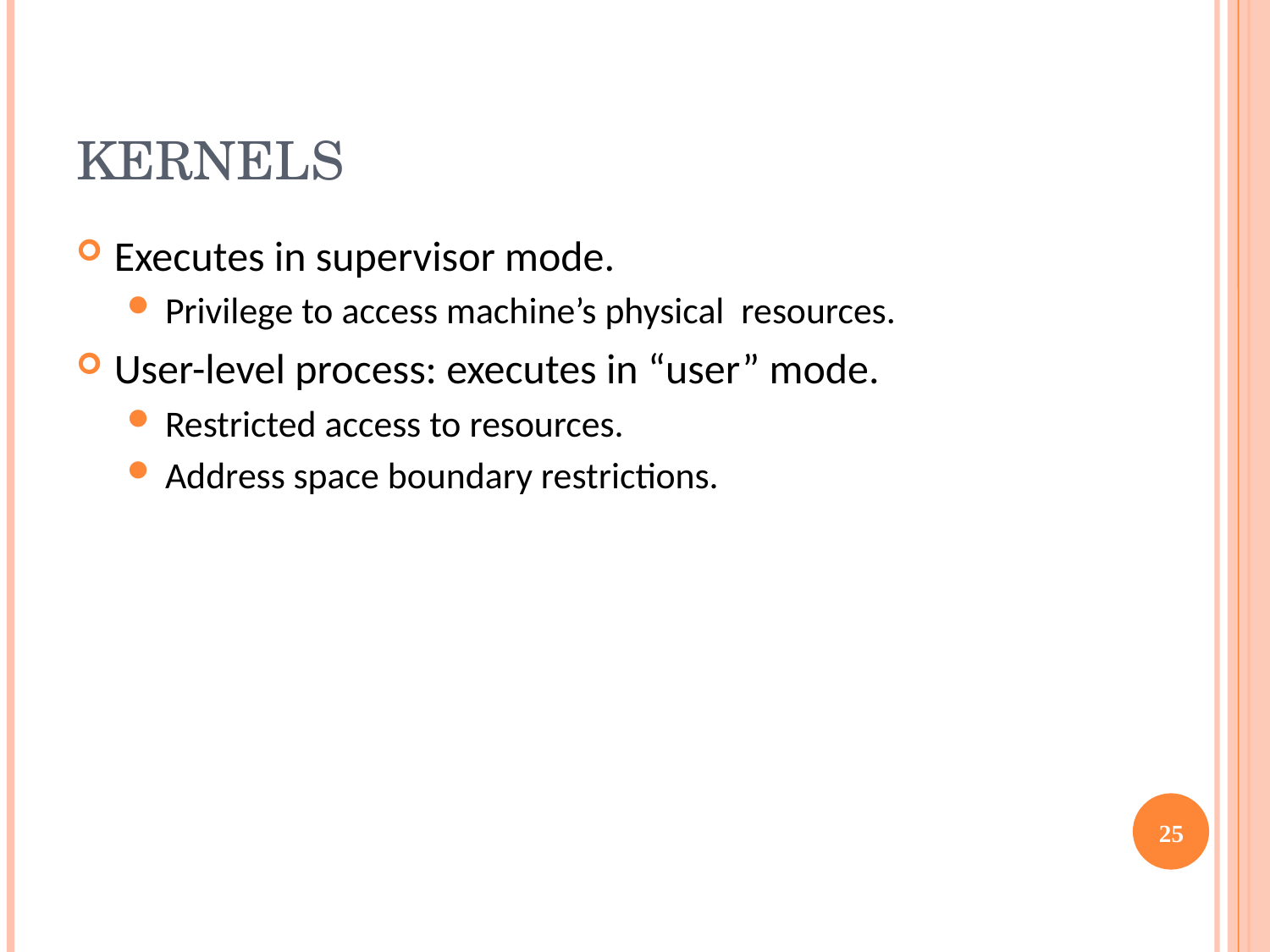

# KERNELS
Executes in supervisor mode.
Privilege to access machine’s physical  resources.
User-level process: executes in “user” mode.
Restricted access to resources.
Address space boundary restrictions.
25